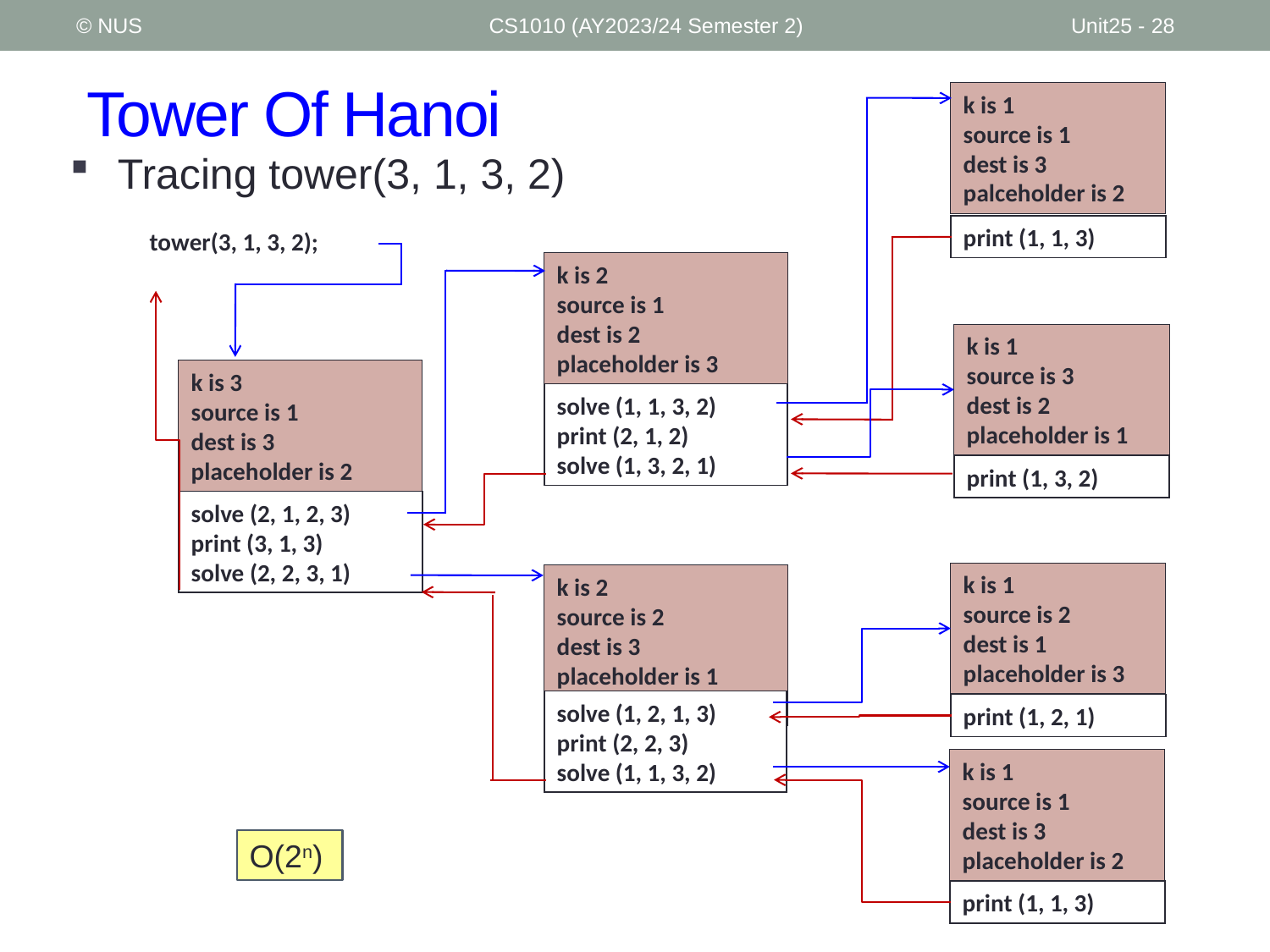

© NUS
CS1010 (AY2023/24 Semester 2)
Unit25 - 28
# Tower Of Hanoi
k is 1
source is 1
dest is 3
palceholder is 2
print (1, 1, 3)
Tracing tower(3, 1, 3, 2)
tower(3, 1, 3, 2);
k is 2
source is 1
dest is 2
placeholder is 3

solve (1, 1, 3, 2)
print (2, 1, 2)
solve (1, 3, 2, 1)
k is 1
source is 3
dest is 2
placeholder is 1
print (1, 3, 2)
k is 3
source is 1
dest is 3
placeholder is 2

solve (2, 1, 2, 3)
print (3, 1, 3)
solve (2, 2, 3, 1)
k is 1
source is 2
dest is 1
placeholder is 3
print (1, 2, 1)
k is 2
source is 2
dest is 3
placeholder is 1

solve (1, 2, 1, 3)
print (2, 2, 3)
solve (1, 1, 3, 2)
k is 1
source is 1
dest is 3
placeholder is 2
print (1, 1, 3)
O(2n)